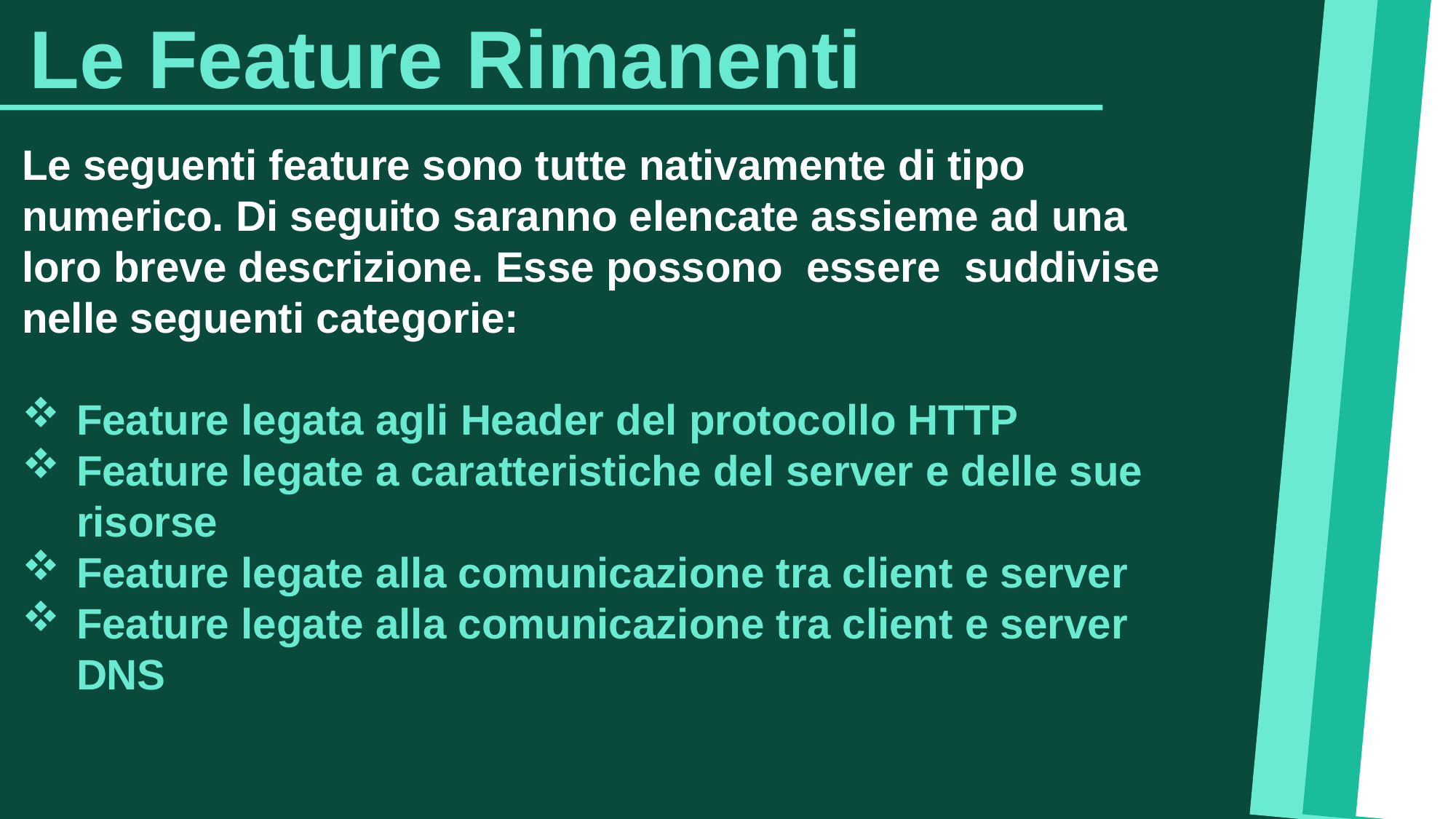

Le Feature Rimanenti

Le seguenti feature sono tutte nativamente di tipo numerico. Di seguito saranno elencate assieme ad una loro breve descrizione. Esse possono  essere  suddivise  nelle seguenti categorie:

Feature legata agli Header del protocollo HTTP
Feature legate a caratteristiche del server e delle sue risorse
Feature legate alla comunicazione tra client e server
Feature legate alla comunicazione tra client e server DNS